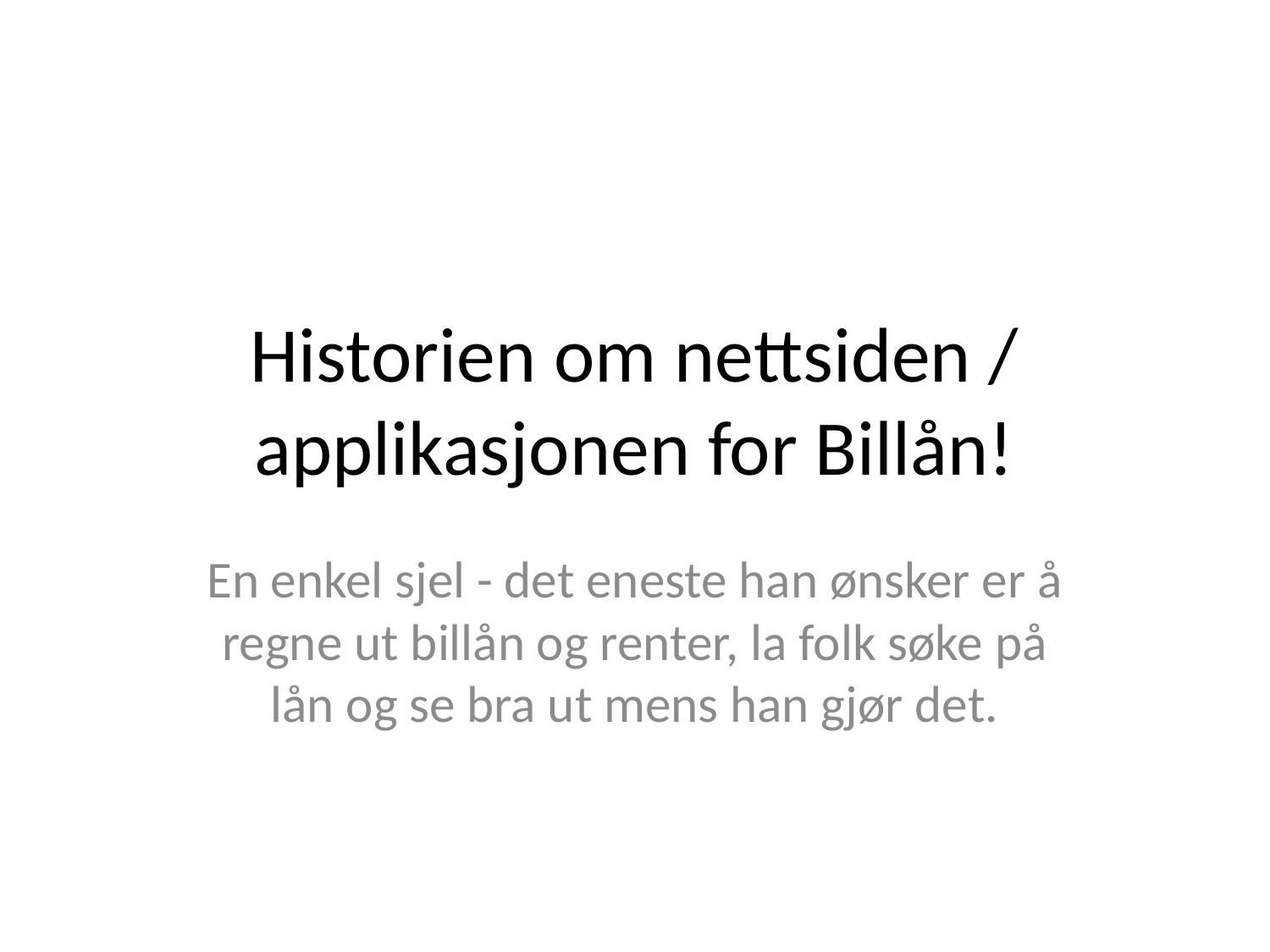

# Historien om nettsiden / applikasjonen for Billån!
En enkel sjel - det eneste han ønsker er å regne ut billån og renter, la folk søke på lån og se bra ut mens han gjør det.